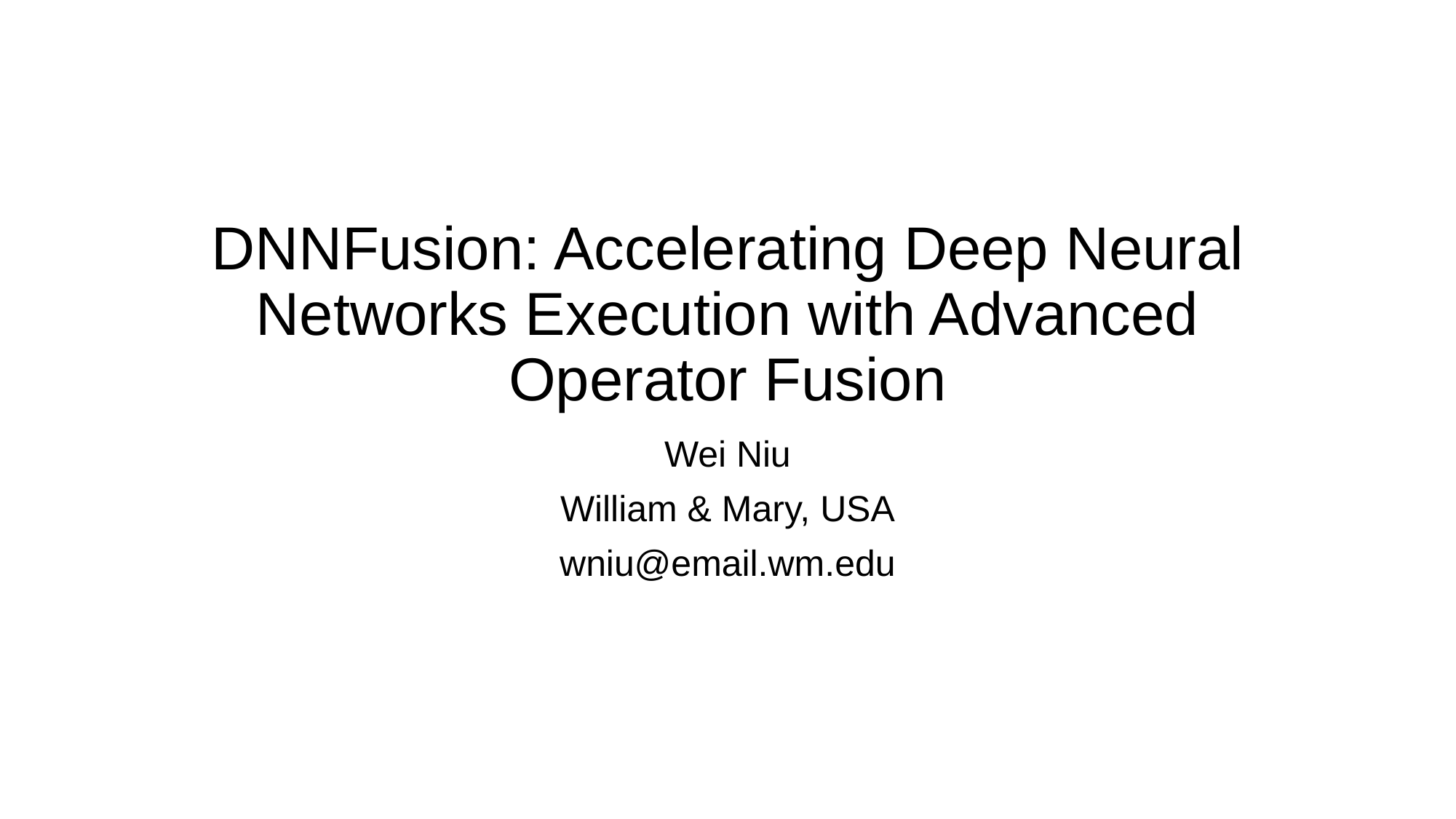

# DNNFusion: Accelerating Deep Neural Networks Execution with Advanced Operator Fusion
Wei Niu
William & Mary, USA
wniu@email.wm.edu